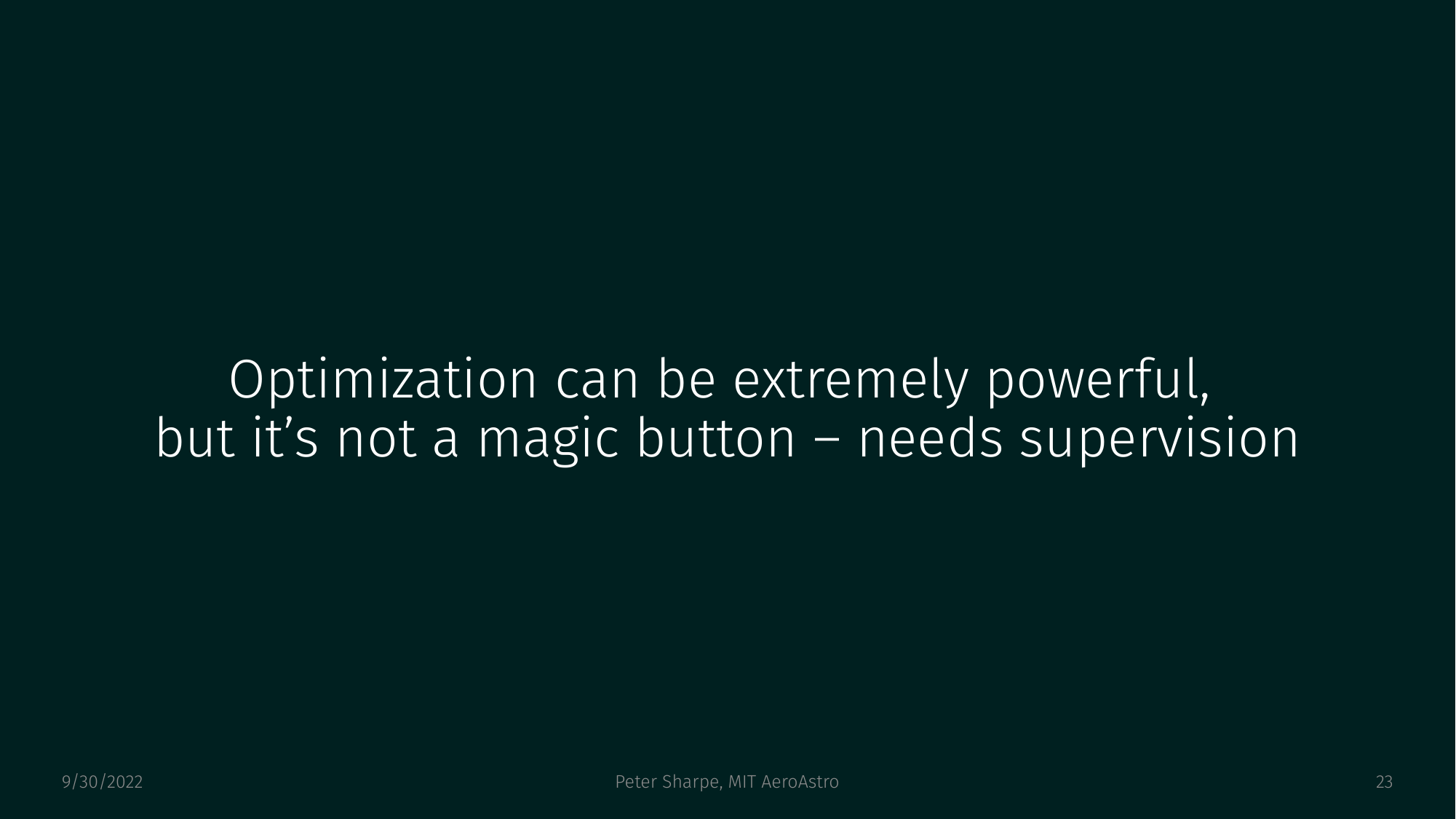

# Optimization can be extremely powerful, but it’s not a magic button – needs supervision
9/30/2022
23
Peter Sharpe, MIT AeroAstro